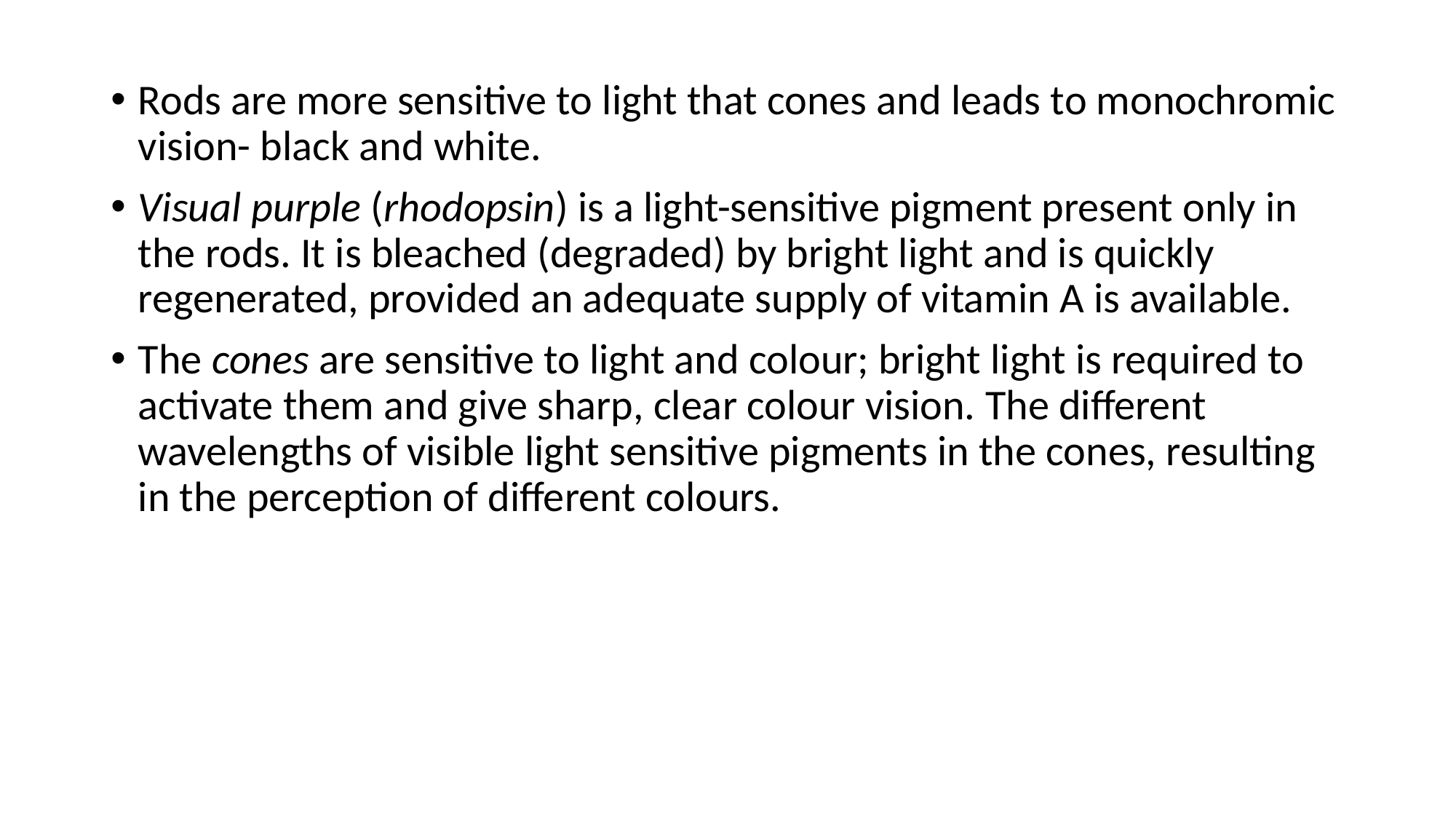

Rods are more sensitive to light that cones and leads to monochromic vision- black and white.
Visual purple (rhodopsin) is a light-sensitive pigment present only in the rods. It is bleached (degraded) by bright light and is quickly
regenerated, provided an adequate supply of vitamin A is available.
The cones are sensitive to light and colour; bright light is required to activate them and give sharp, clear colour vision. The different wavelengths of visible light sensitive pigments in the cones, resulting in the perception of different colours.